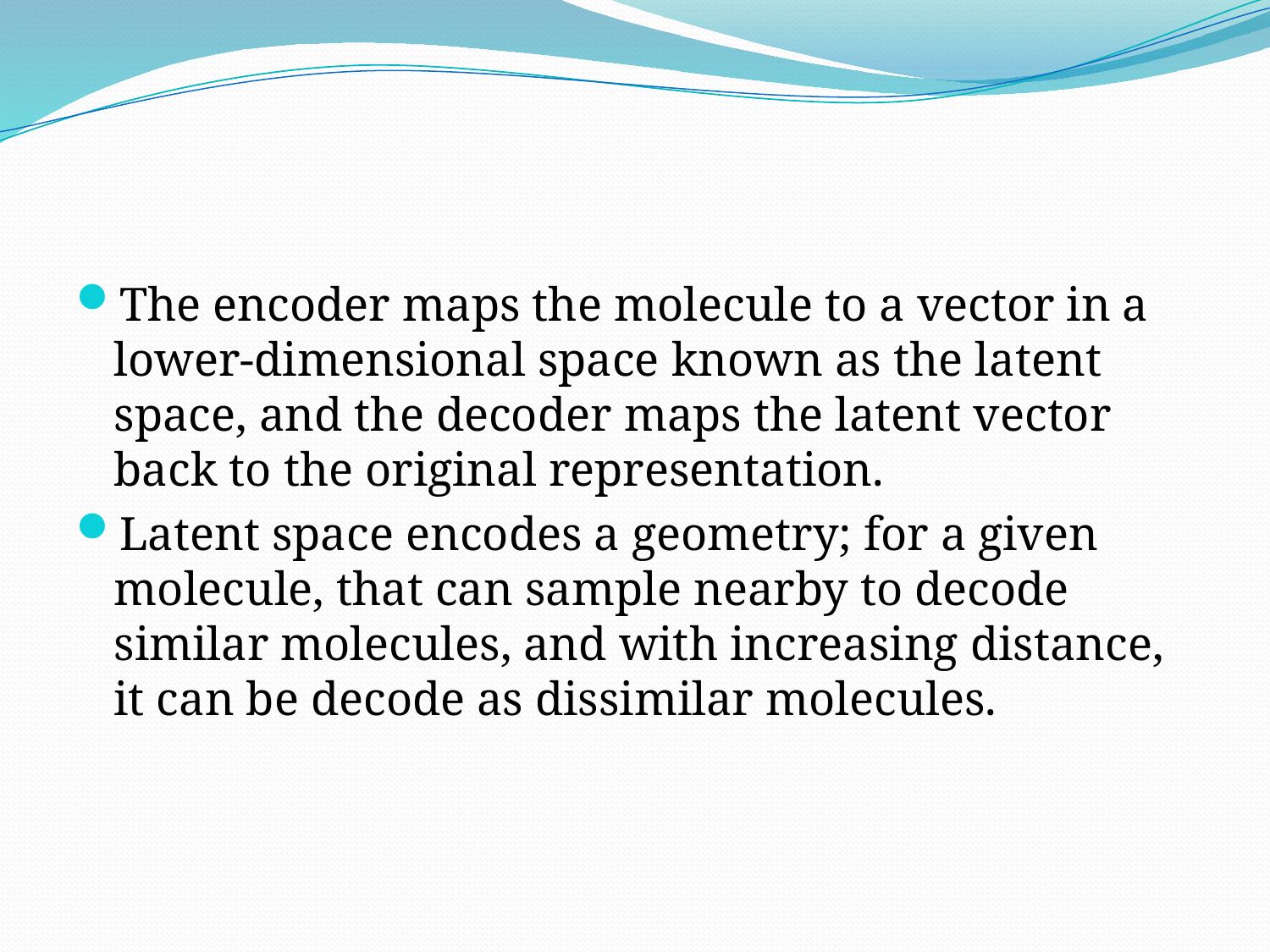

#
The encoder maps the molecule to a vector in a lower-dimensional space known as the latent space, and the decoder maps the latent vector back to the original representation.
Latent space encodes a geometry; for a given molecule, that can sample nearby to decode similar molecules, and with increasing distance, it can be decode as dissimilar molecules.